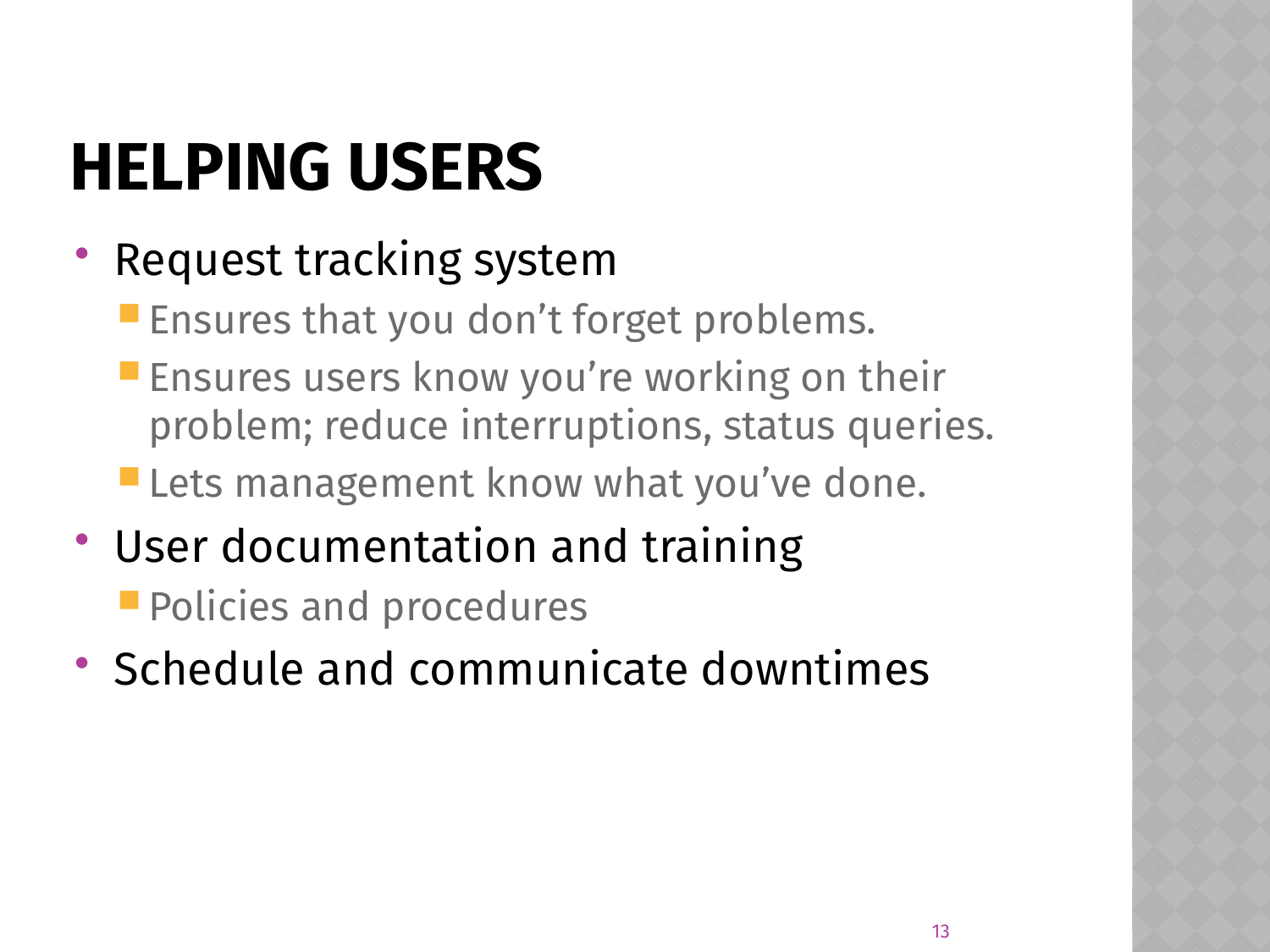

# Helping Users
Request tracking system
Ensures that you don’t forget problems.
Ensures users know you’re working on their problem; reduce interruptions, status queries.
Lets management know what you’ve done.
User documentation and training
Policies and procedures
Schedule and communicate downtimes
13